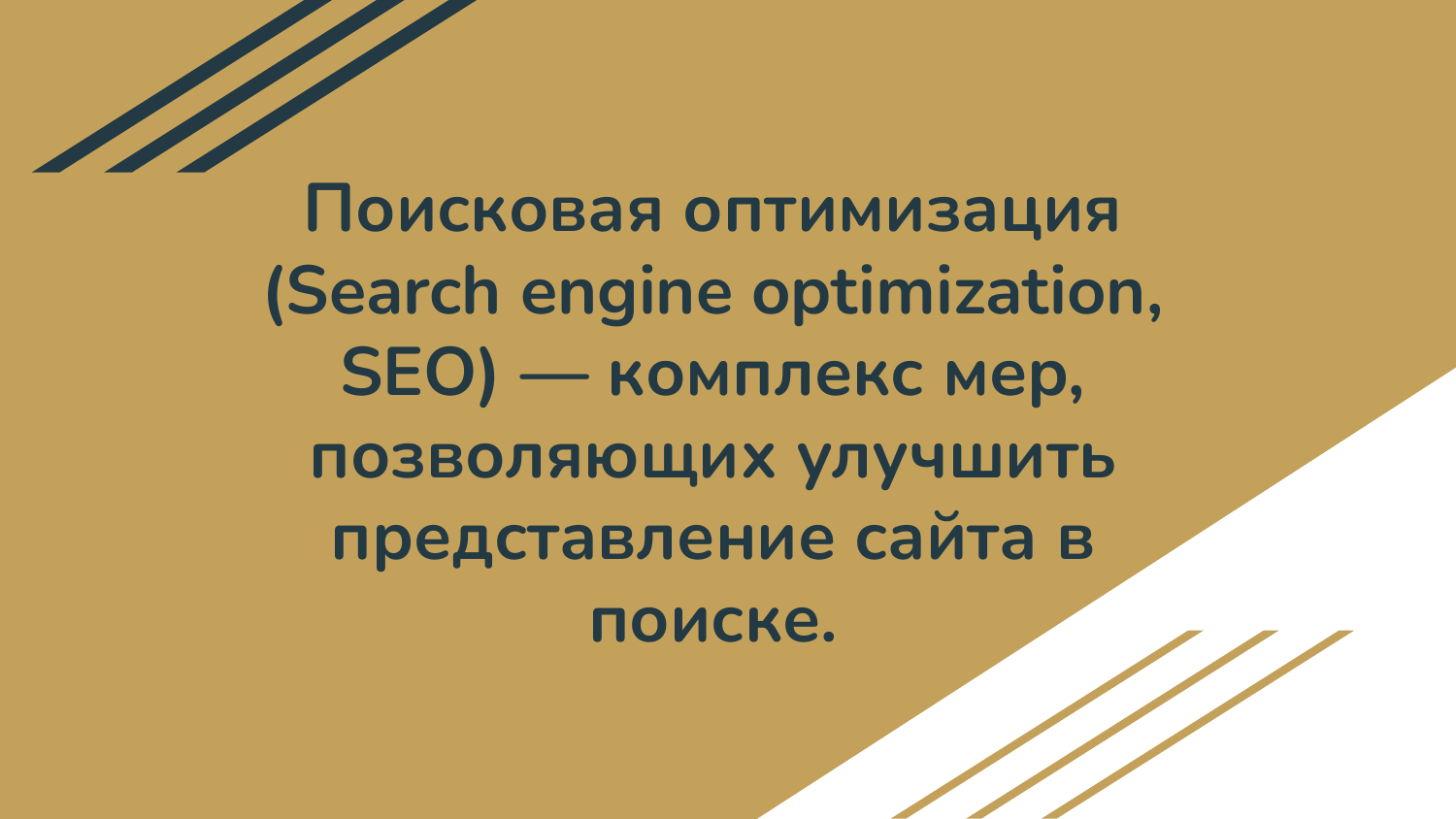

# Поисковая оптимизация (Search engine optimization, SEO) — комплекс мер, позволяющих улучшить представление сайта в поиске.